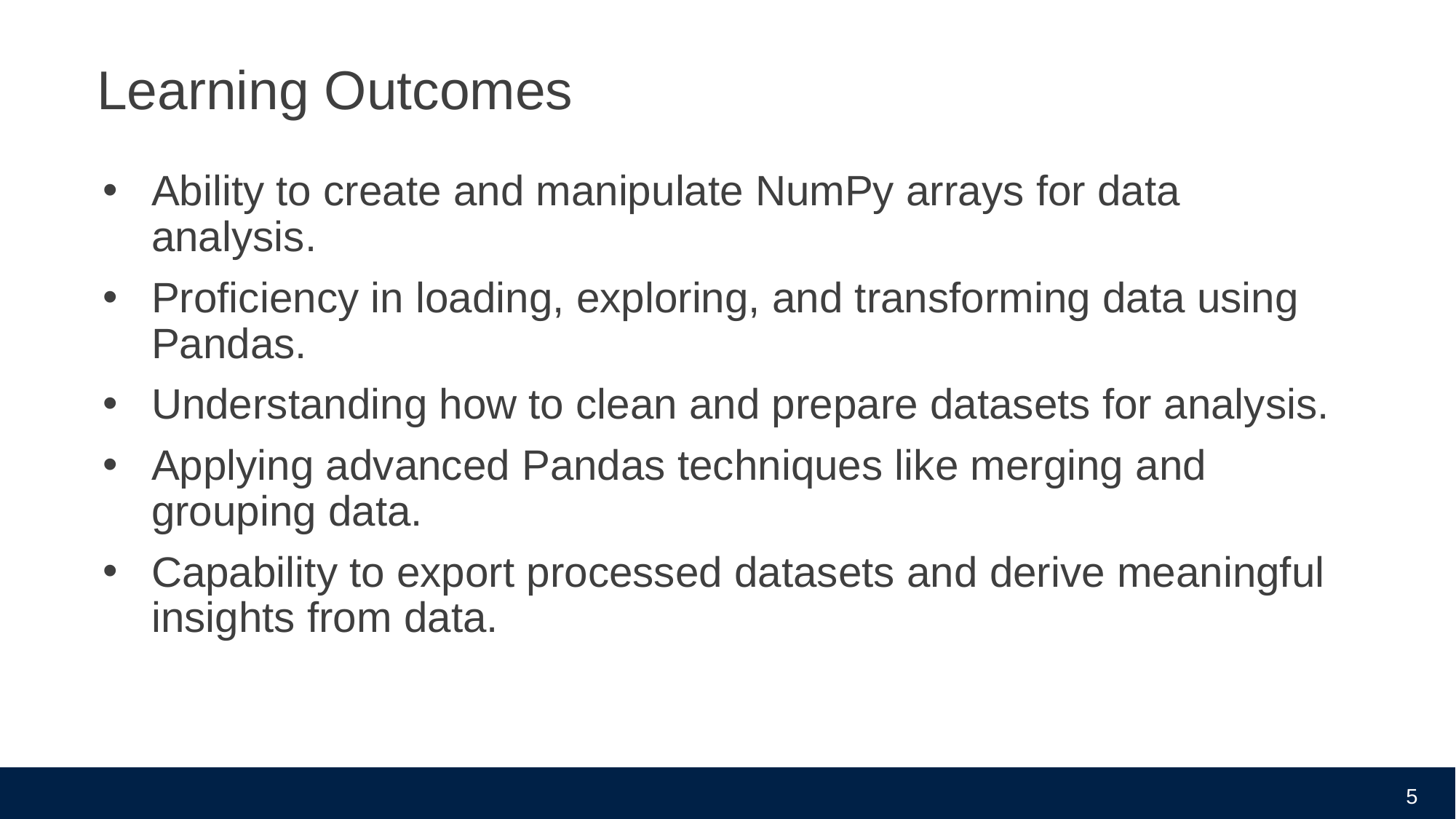

# Learning Outcomes
Ability to create and manipulate NumPy arrays for data analysis.
Proficiency in loading, exploring, and transforming data using Pandas.
Understanding how to clean and prepare datasets for analysis.
Applying advanced Pandas techniques like merging and grouping data.
Capability to export processed datasets and derive meaningful insights from data.